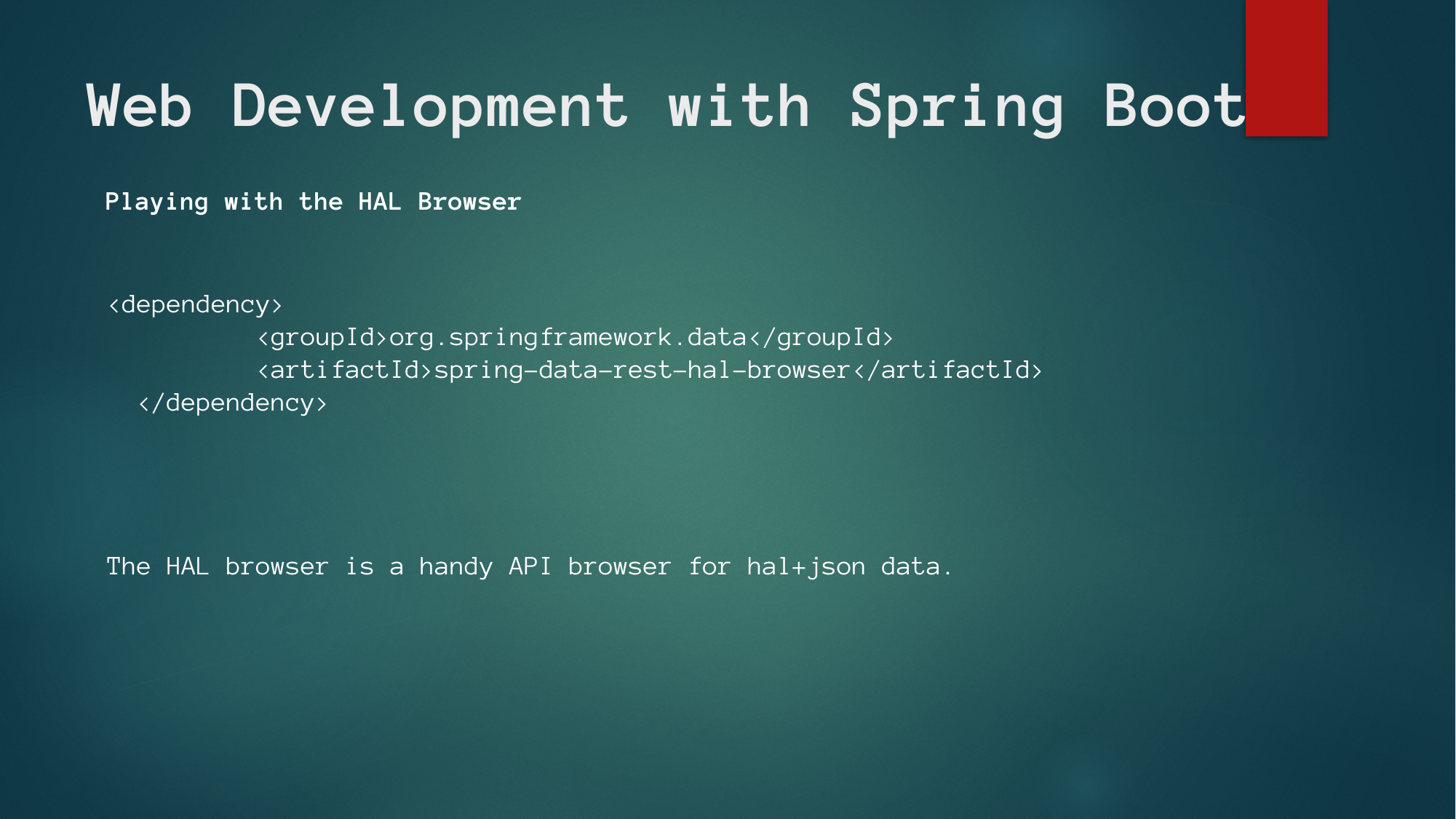

# Web Development with Spring Boot
 Playing with the HAL Browser
<dependency>
          <groupId>org.springframework.data</groupId>
          <artifactId>spring-data-rest-hal-browser</artifactId>
  </dependency>

The HAL browser is a handy API browser for hal+json data.